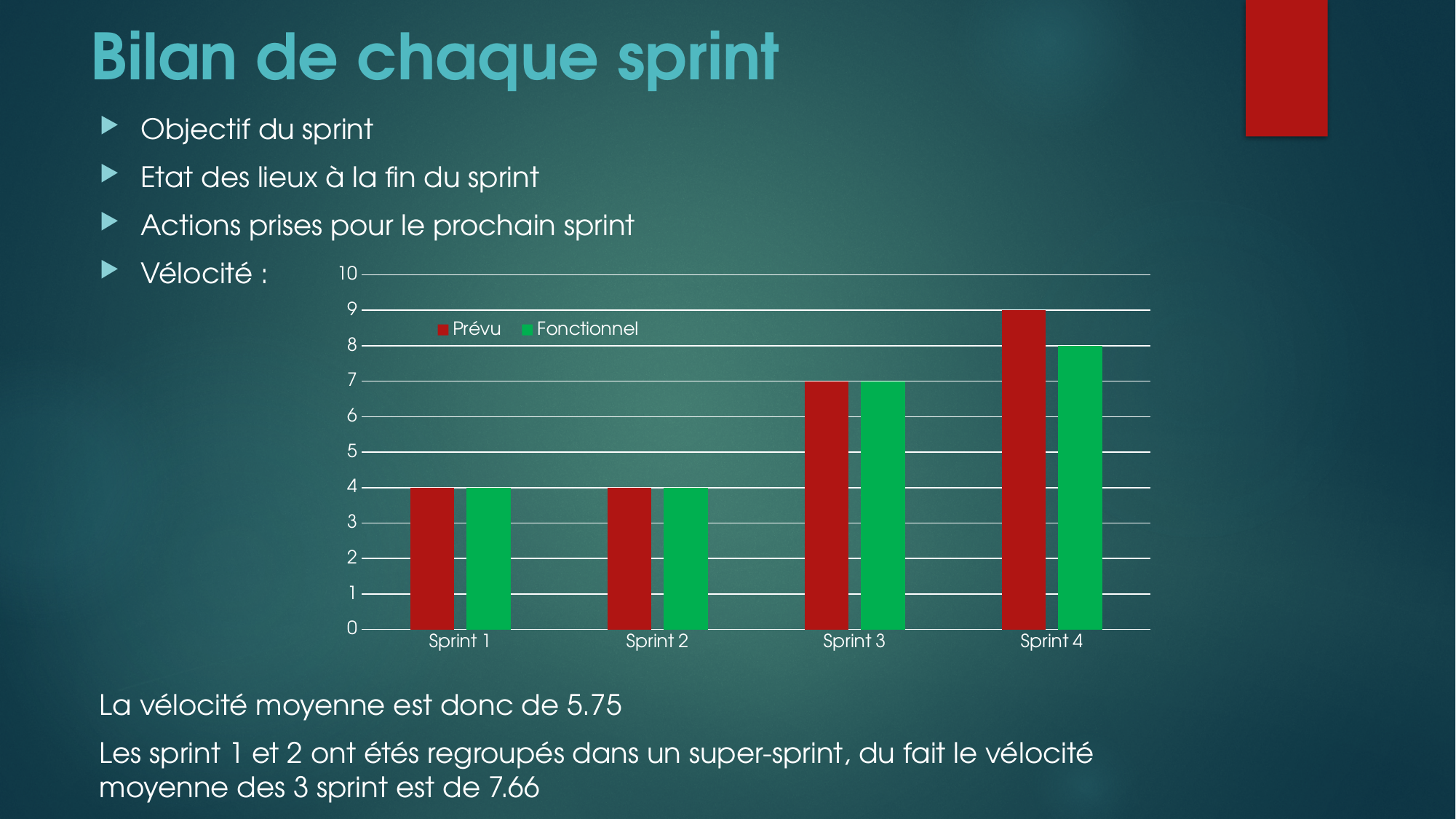

# Bilan de chaque sprint
Objectif du sprint
Etat des lieux à la fin du sprint
Actions prises pour le prochain sprint
Vélocité :

La vélocité moyenne est donc de 5.75
Les sprint 1 et 2 ont étés regroupés dans un super-sprint, du fait le vélocité moyenne des 3 sprint est de 7.66

### Chart

| Category | Prévu | Fonctionnel |
|---|---|---|
| Sprint 1 | 4.0 | 4.0 |
| Sprint 2 | 4.0 | 4.0 |
| Sprint 3 | 7.0 | 7.0 |
| Sprint 4 | 9.0 | 8.0 |